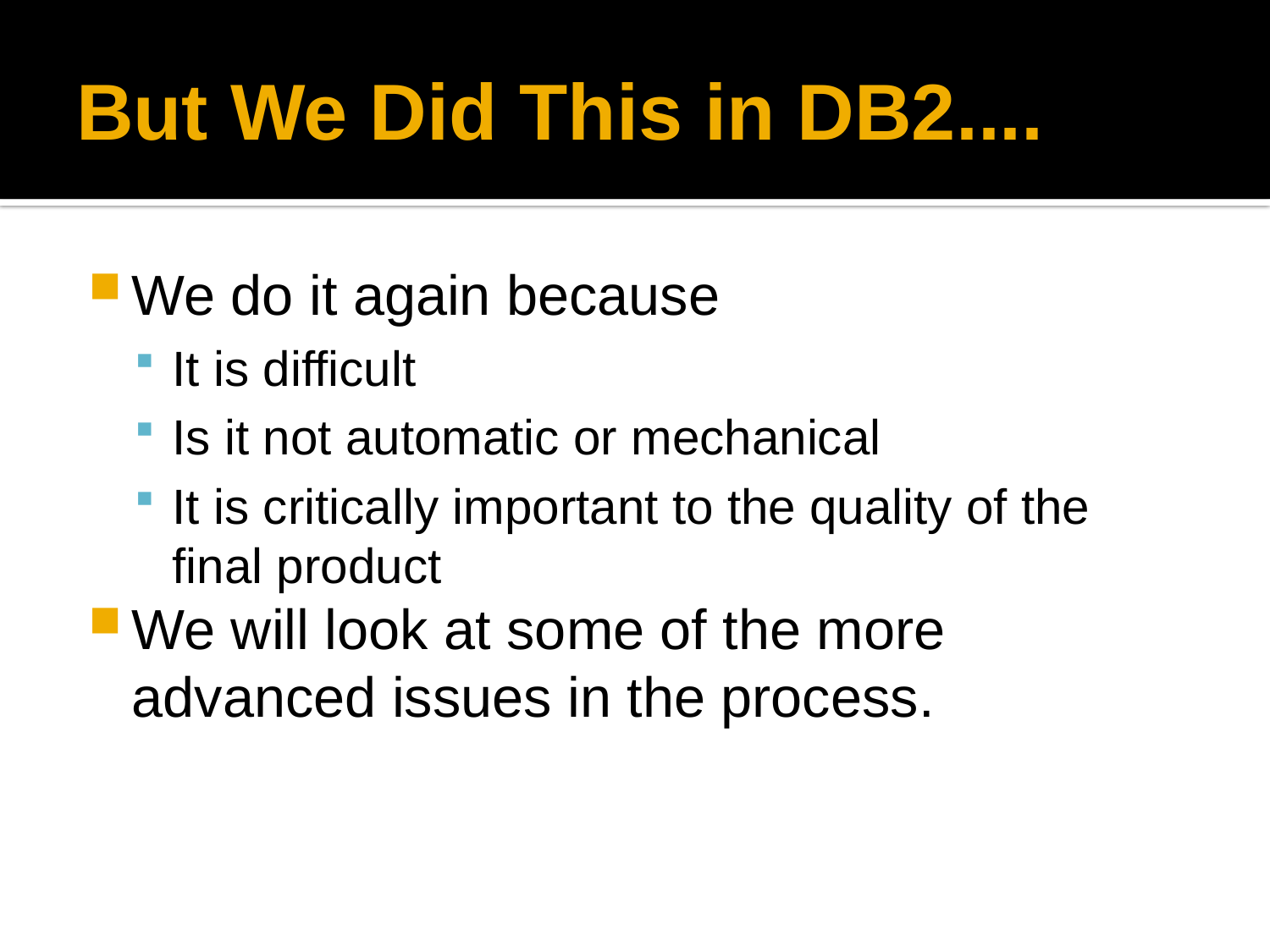

# But We Did This in DB2....
We do it again because
It is difficult
Is it not automatic or mechanical
It is critically important to the quality of the final product
We will look at some of the more advanced issues in the process.